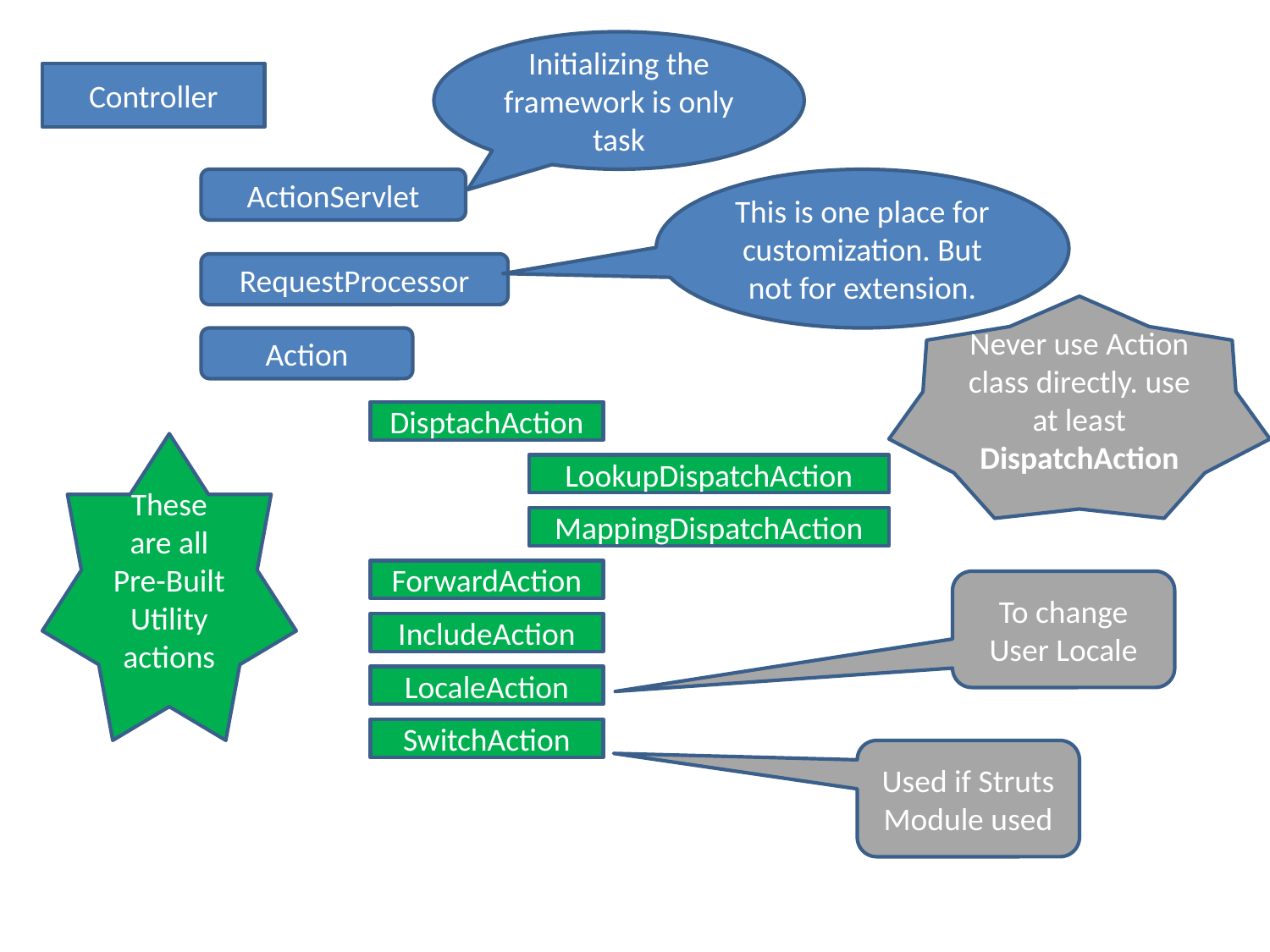

Initializing the framework is only task
Controller
ActionServlet
This is one place for customization. But not for extension.
RequestProcessor
Never use Action class directly. use at least DispatchAction
Action
DisptachAction
These are all Pre-Built Utility actions
LookupDispatchAction
MappingDispatchAction
ForwardAction
To change User Locale
IncludeAction
LocaleAction
SwitchAction
Used if Struts Module used